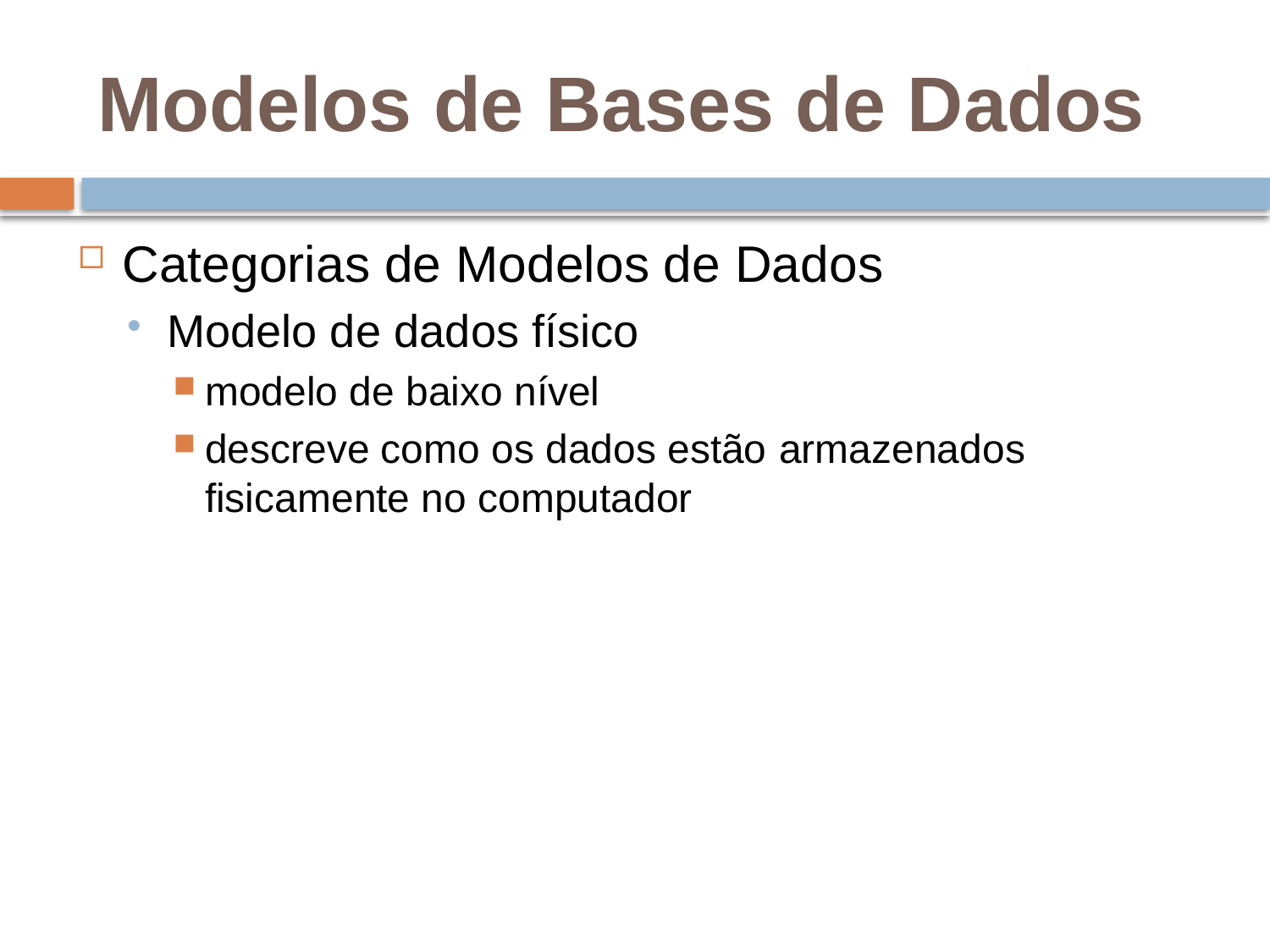

# Modelos de Bases de Dados
Categorias de Modelos de Dados
Modelo de dados físico
modelo de baixo nível
descreve como os dados estão armazenados fisicamente no computador